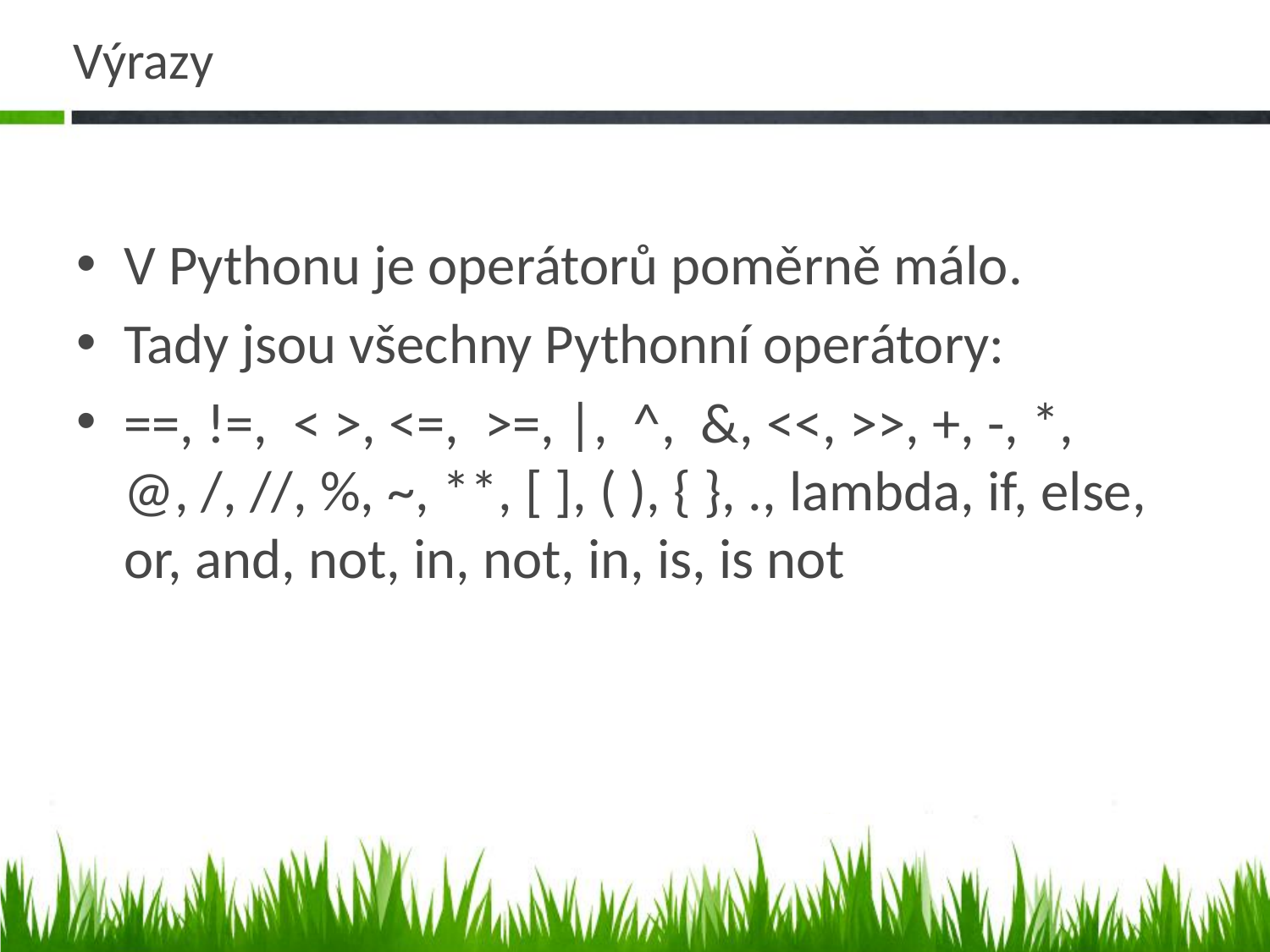

# Výrazy
V Pythonu je operátorů poměrně málo.
Tady jsou všechny Pythonní operátory:
==, !=,  < >, <=,  >=, |,  ^,  &, <<, >>, +, -, *, @, /, //, %, ~, **, [ ], ( ), { }, ., lambda, if, else, or, and, not, in, not, in, is, is not